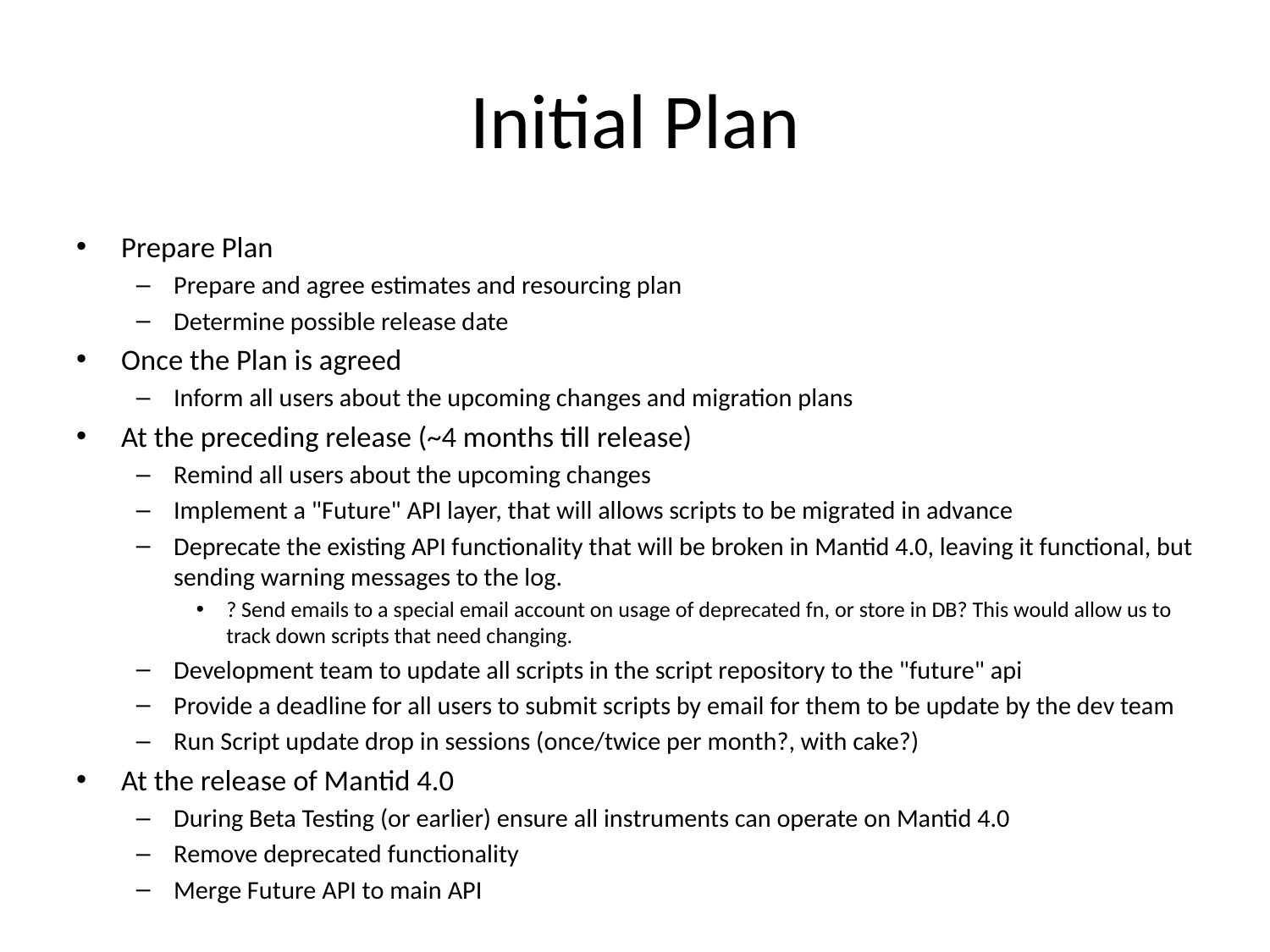

# Initial Plan
Prepare Plan
Prepare and agree estimates and resourcing plan
Determine possible release date
Once the Plan is agreed
Inform all users about the upcoming changes and migration plans
At the preceding release (~4 months till release)
Remind all users about the upcoming changes
Implement a "Future" API layer, that will allows scripts to be migrated in advance
Deprecate the existing API functionality that will be broken in Mantid 4.0, leaving it functional, but sending warning messages to the log.
? Send emails to a special email account on usage of deprecated fn, or store in DB? This would allow us to track down scripts that need changing.
Development team to update all scripts in the script repository to the "future" api
Provide a deadline for all users to submit scripts by email for them to be update by the dev team
Run Script update drop in sessions (once/twice per month?, with cake?)
At the release of Mantid 4.0
During Beta Testing (or earlier) ensure all instruments can operate on Mantid 4.0
Remove deprecated functionality
Merge Future API to main API